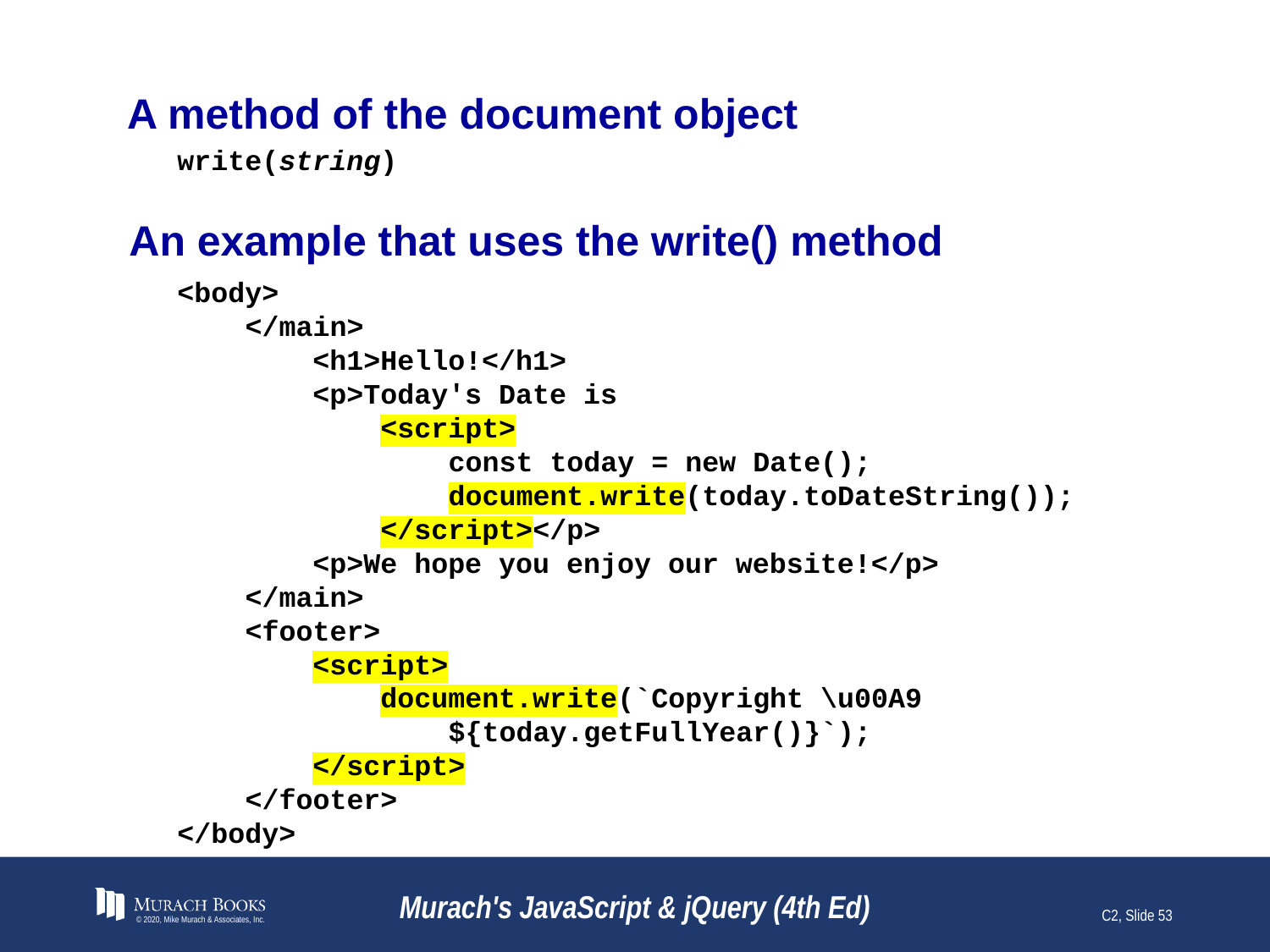

# A method of the document object
write(string)
An example that uses the write() method
<body>
    </main>
        <h1>Hello!</h1>
        <p>Today's Date is
            <script>
                const today = new Date();
                document.write(today.toDateString());
            </script></p>
        <p>We hope you enjoy our website!</p>
    </main>
    <footer>
        <script>
            document.write(`Copyright \u00A9
                ${today.getFullYear()}`);
        </script>
    </footer>
</body>

© 2020, Mike Murach & Associates, Inc.
Murach's JavaScript & jQuery (4th Ed)

C2, Slide 53